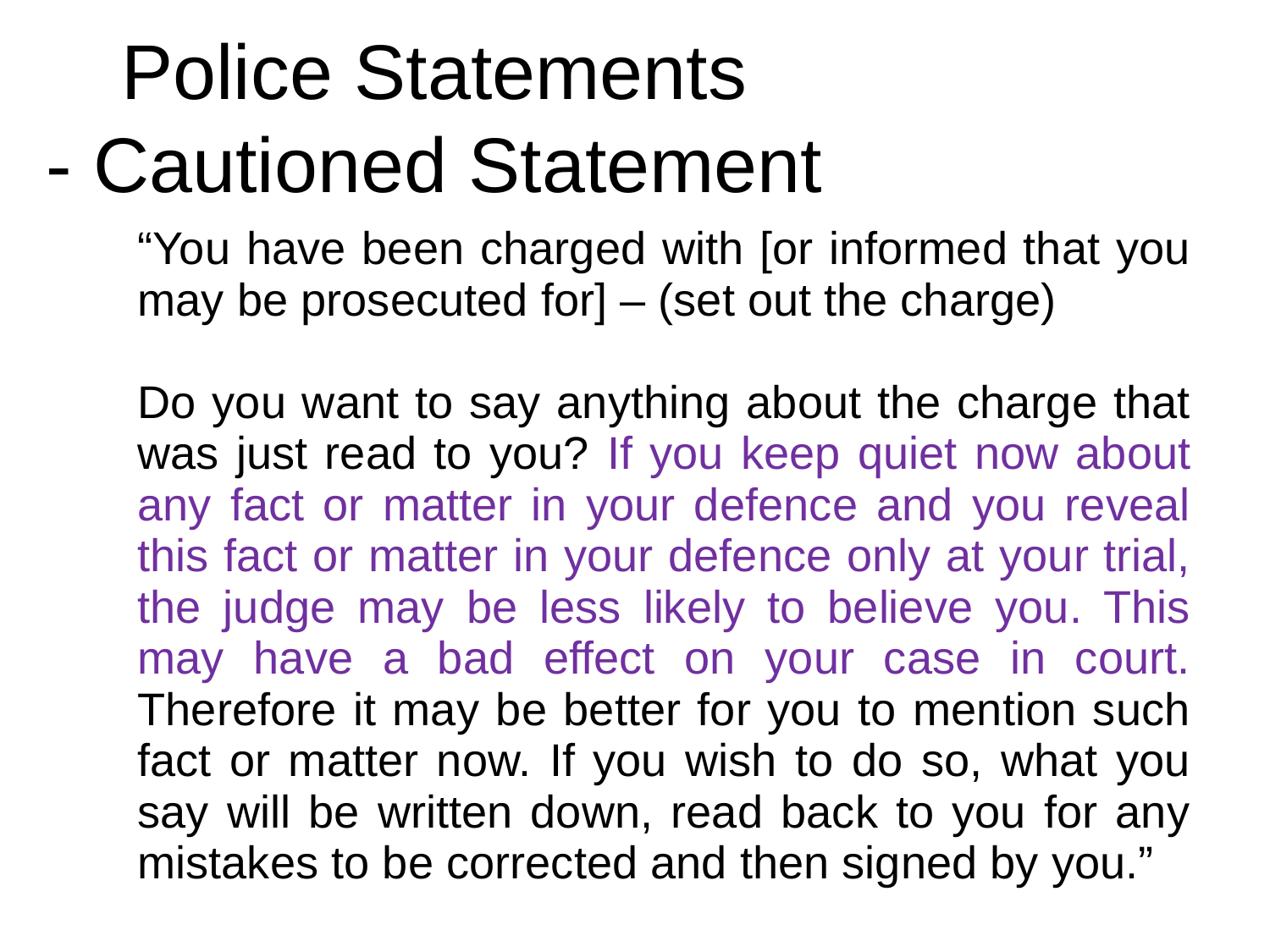

# Police Statements - Cautioned Statement
| “You have been charged with [or informed that you may be prosecuted for] – (set out the charge) Do you want to say anything about the charge that was just read to you? If you keep quiet now about any fact or matter in your defence and you reveal this fact or matter in your defence only at your trial, the judge may be less likely to believe you. This may have a bad effect on your case in court. Therefore it may be better for you to mention such fact or matter now. If you wish to do so, what you say will be written down, read back to you for any mistakes to be corrected and then signed by you.” |
| --- |
| (set out the charge). |
| --- |
| “You have been charged with [or informed that you may be prosecuted for] — |
| --- |